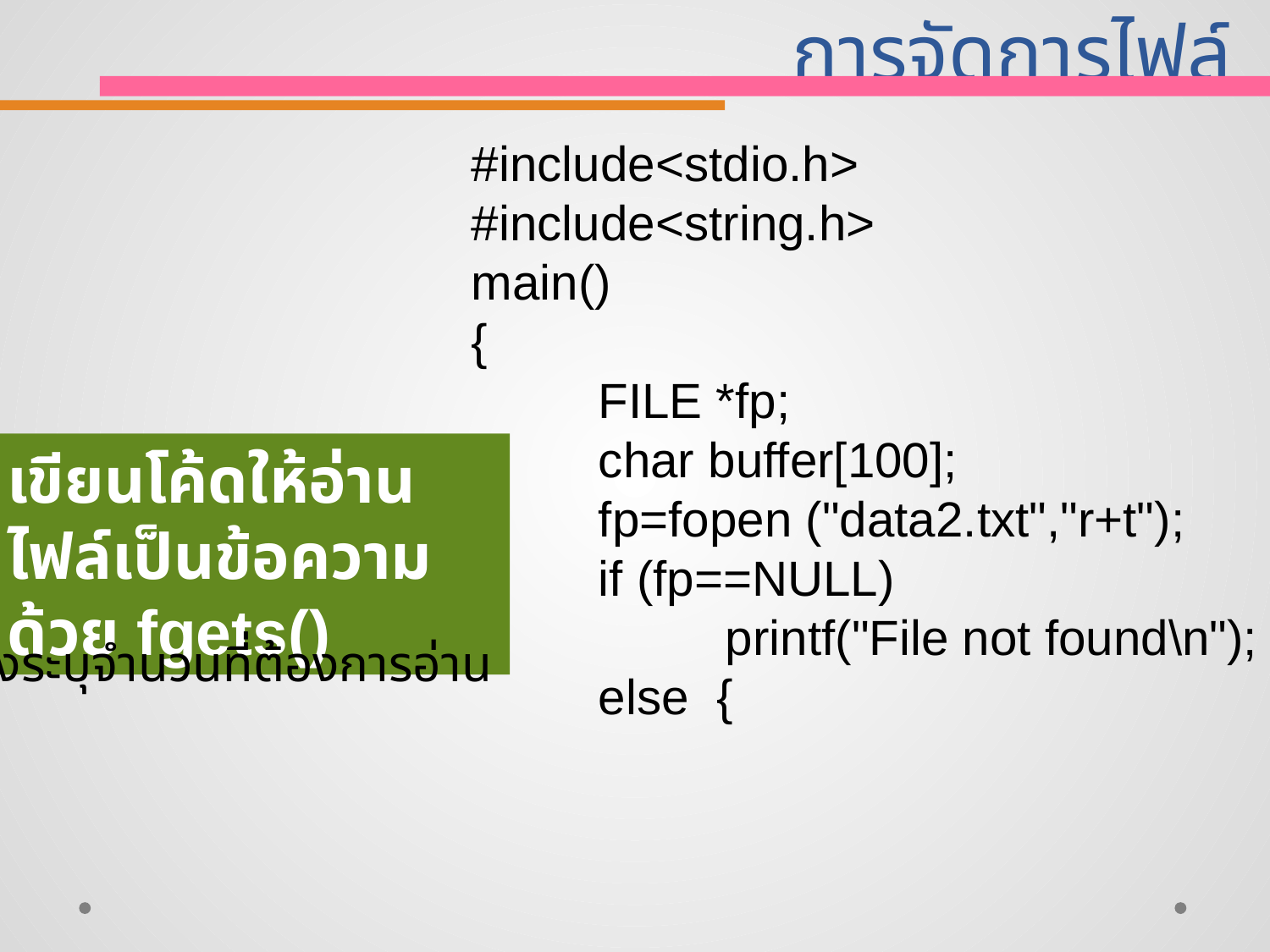

# การจัดการไฟล์

#include<stdio.h>
#include<string.h>
main()
{
	FILE *fp;
	char buffer[100];
	fp=fopen ("data2.txt","r+t");
	if (fp==NULL)
		printf("File not found\n");
	else  {
เขียนโค้ดให้อ่านไฟล์เป็นข้อความด้วย fgets()
ต้องระบุจำนวนที่ต้องการอ่าน